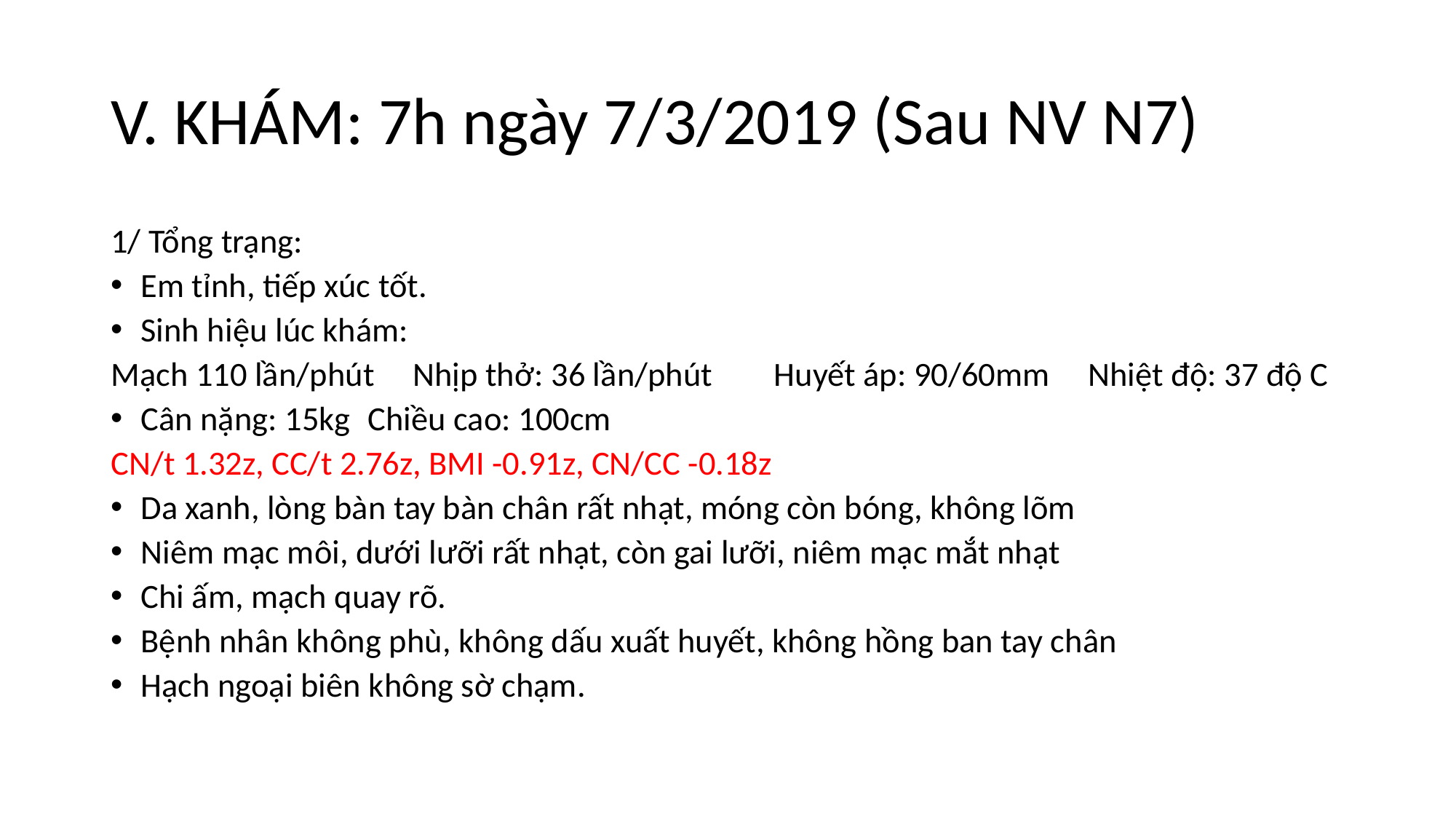

# V. KHÁM: 7h ngày 7/3/2019 (Sau NV N7)
1/ Tổng trạng:
Em tỉnh, tiếp xúc tốt.
Sinh hiệu lúc khám:
Mạch 110 lần/phút     Nhịp thở: 36 lần/phút        Huyết áp: 90/60mm     Nhiệt độ: 37 độ C
Cân nặng: 15kg 	Chiều cao: 100cm
CN/t 1.32z, CC/t 2.76z, BMI -0.91z, CN/CC -0.18z
Da xanh, lòng bàn tay bàn chân rất nhạt, móng còn bóng, không lõm
Niêm mạc môi, dưới lưỡi rất nhạt, còn gai lưỡi, niêm mạc mắt nhạt
Chi ấm, mạch quay rõ.
Bệnh nhân không phù, không dấu xuất huyết, không hồng ban tay chân
Hạch ngoại biên không sờ chạm.